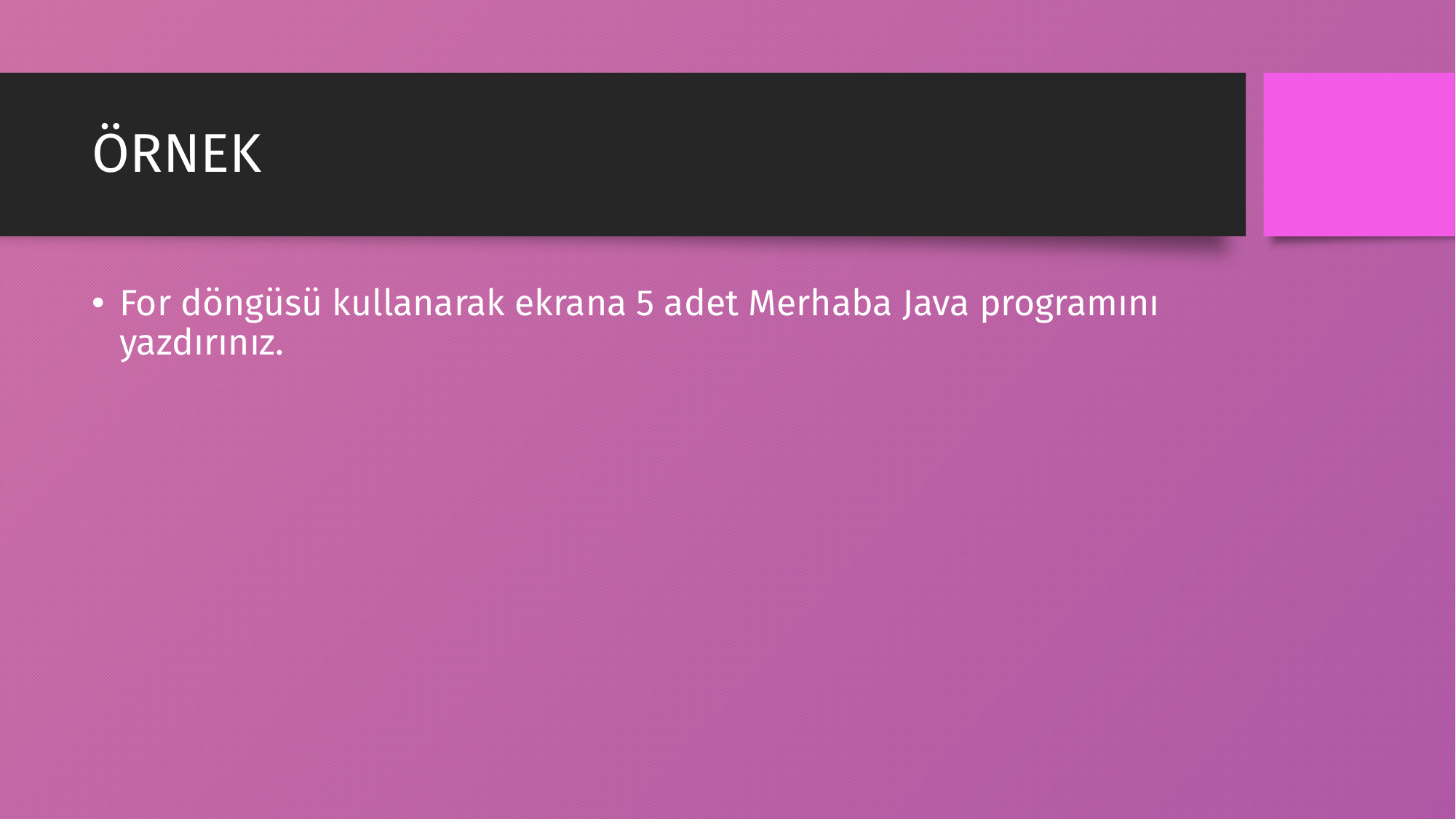

# ÖRNEK
For döngüsü kullanarak ekrana 5 adet Merhaba Java programını yazdırınız.